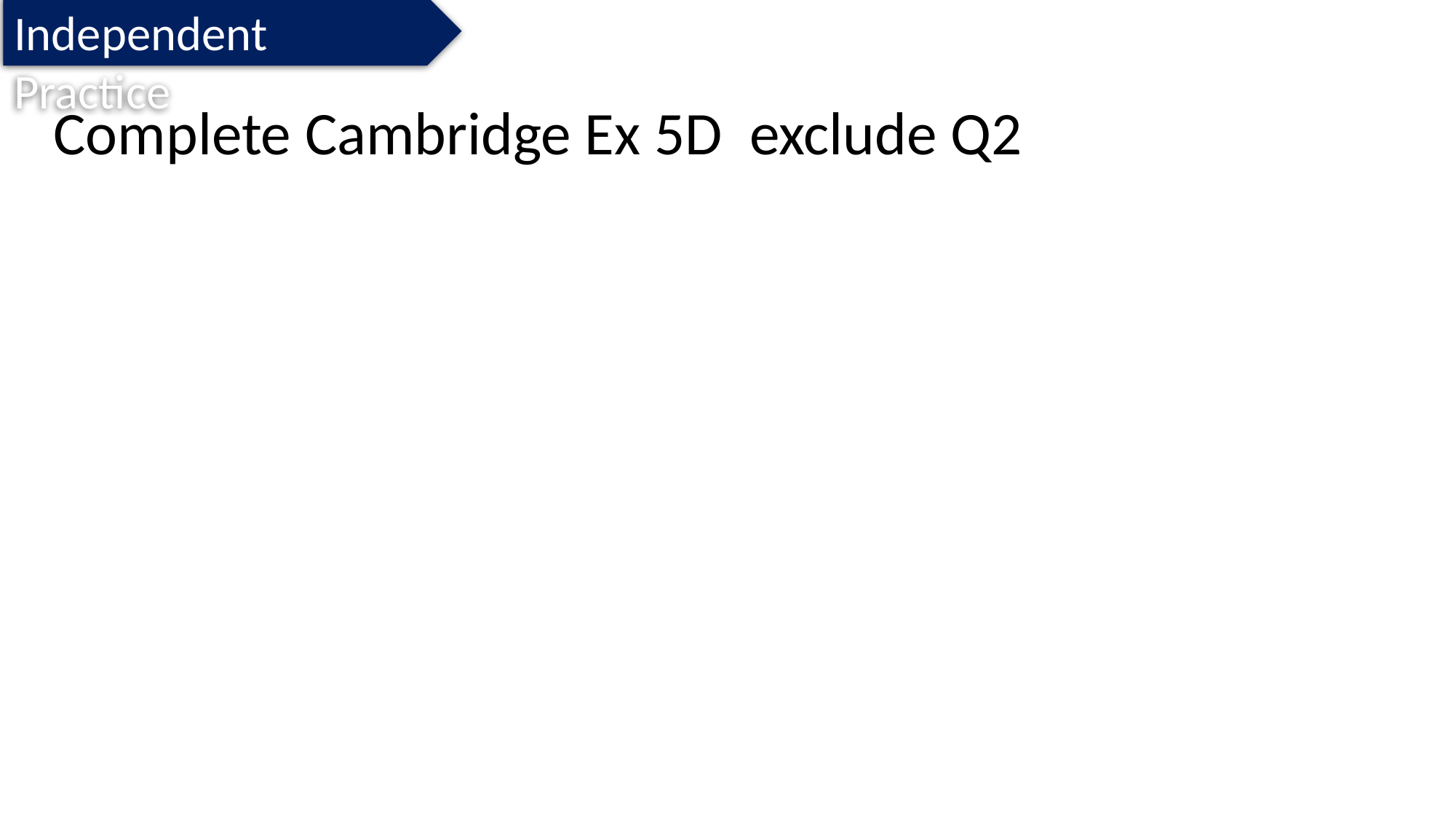

Independent Practice
Complete Cambridge Ex 5D  exclude Q2